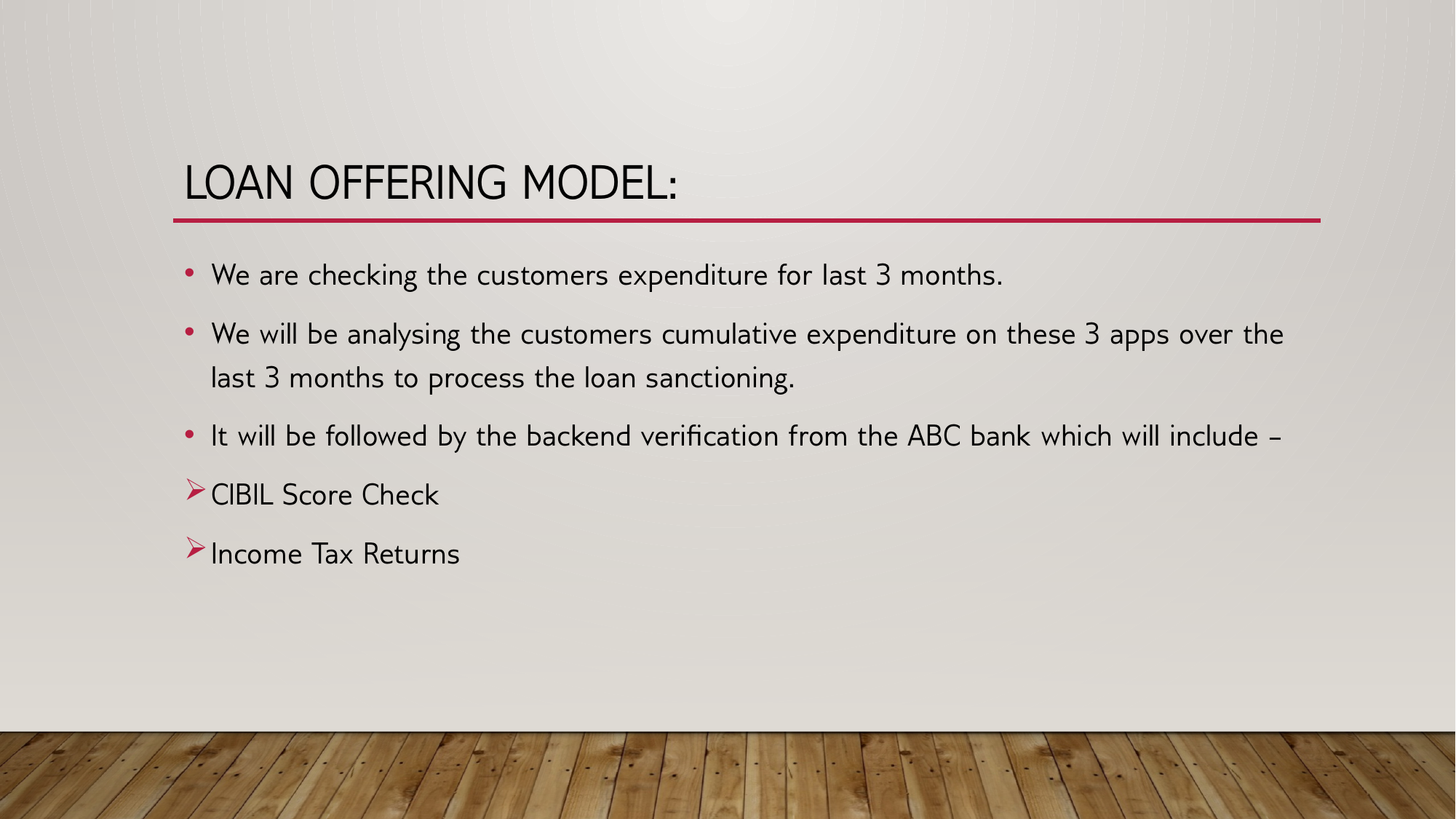

# Loan offering model:
We are checking the customers expenditure for last 3 months.
We will be analysing the customers cumulative expenditure on these 3 apps over the last 3 months to process the loan sanctioning.
It will be followed by the backend verification from the ABC bank which will include –
CIBIL Score Check
Income Tax Returns